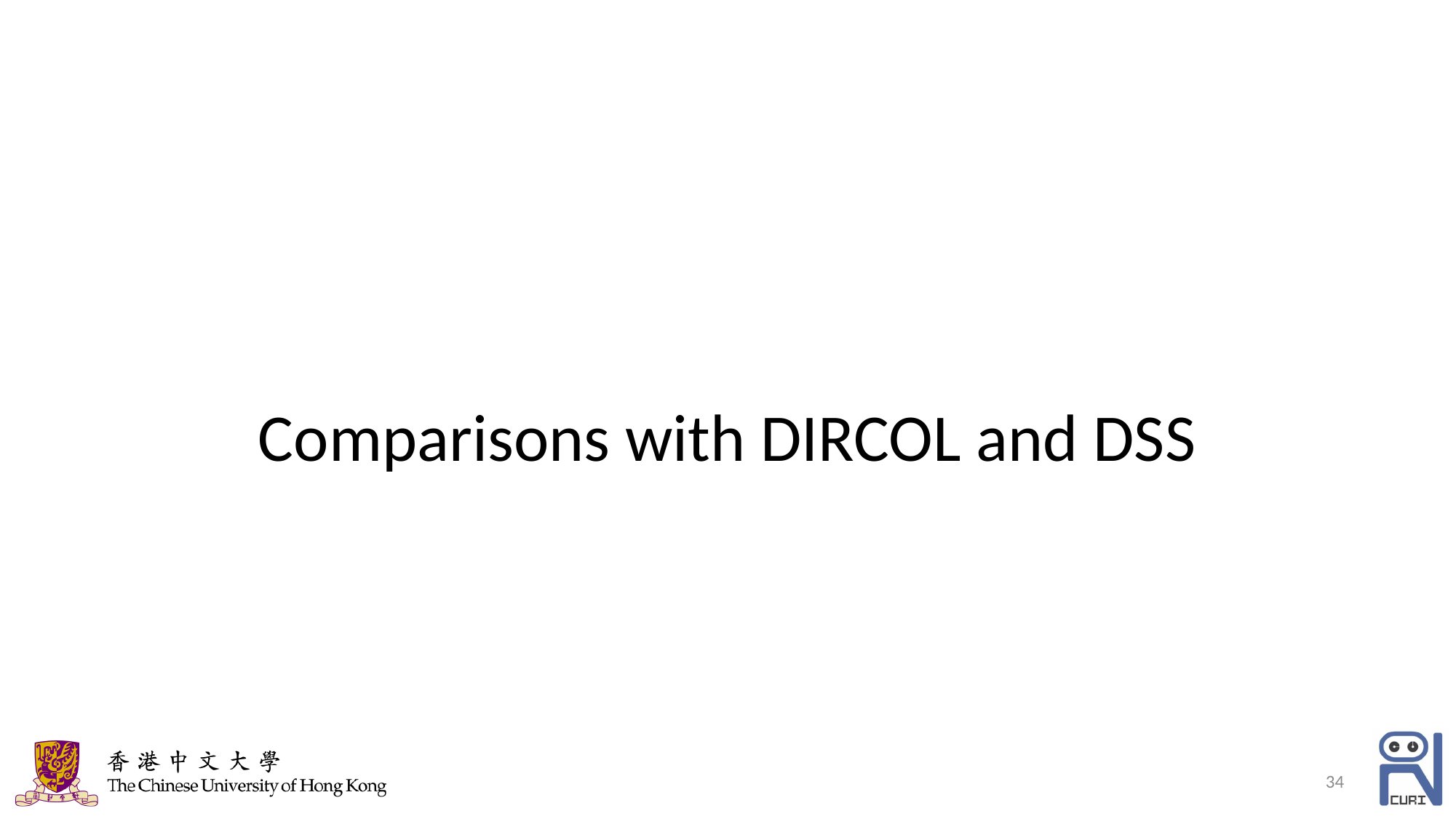

# Comparisons with DIRCOL and DSS
34